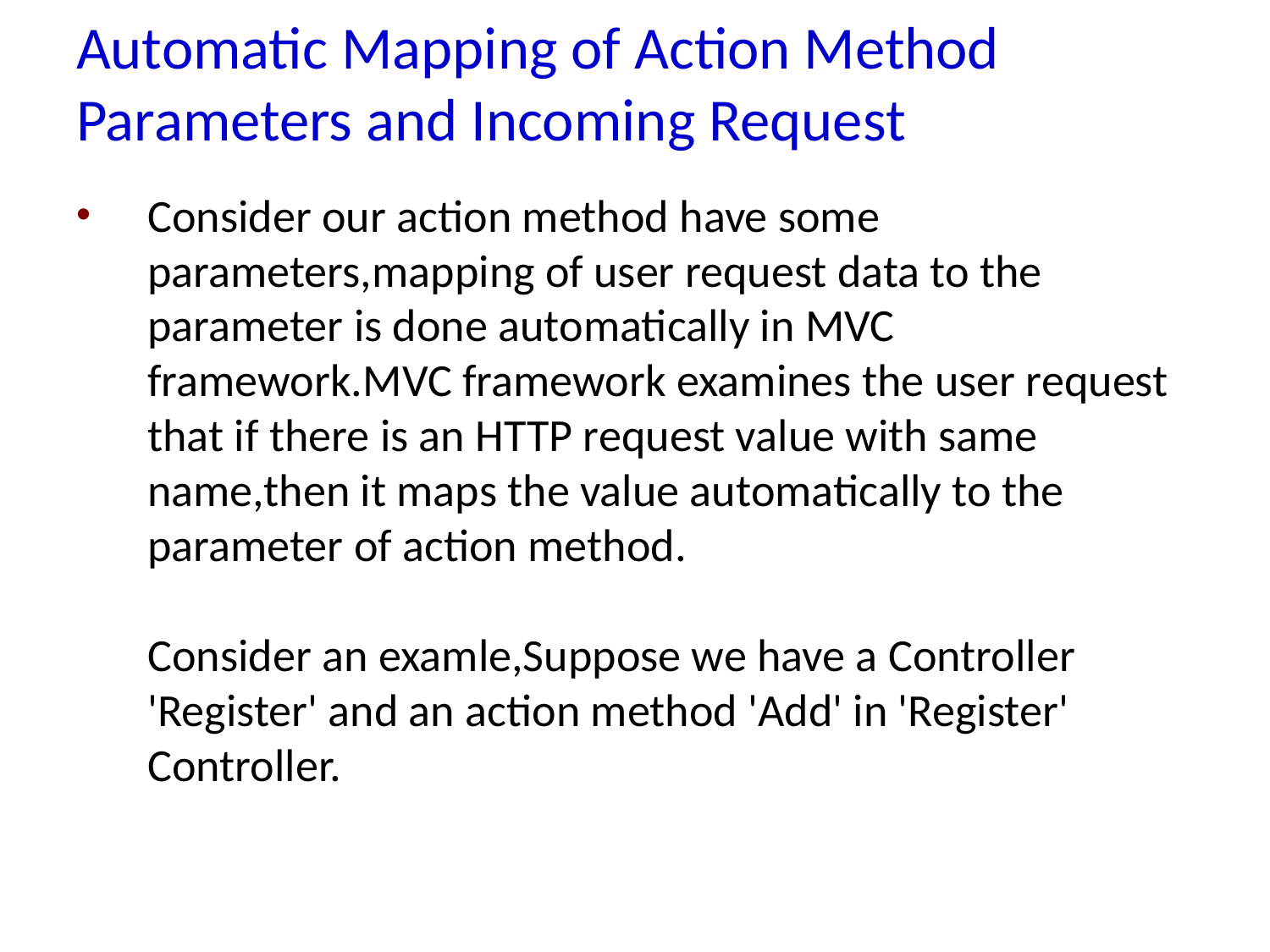

# Automatic Mapping of Action Method Parameters and Incoming Request
Consider our action method have some parameters,mapping of user request data to the parameter is done automatically in MVC framework.MVC framework examines the user request that if there is an HTTP request value with same name,then it maps the value automatically to the parameter of action method. 
Consider an examle,Suppose we have a Controller 'Register' and an action method 'Add' in 'Register' Controller.